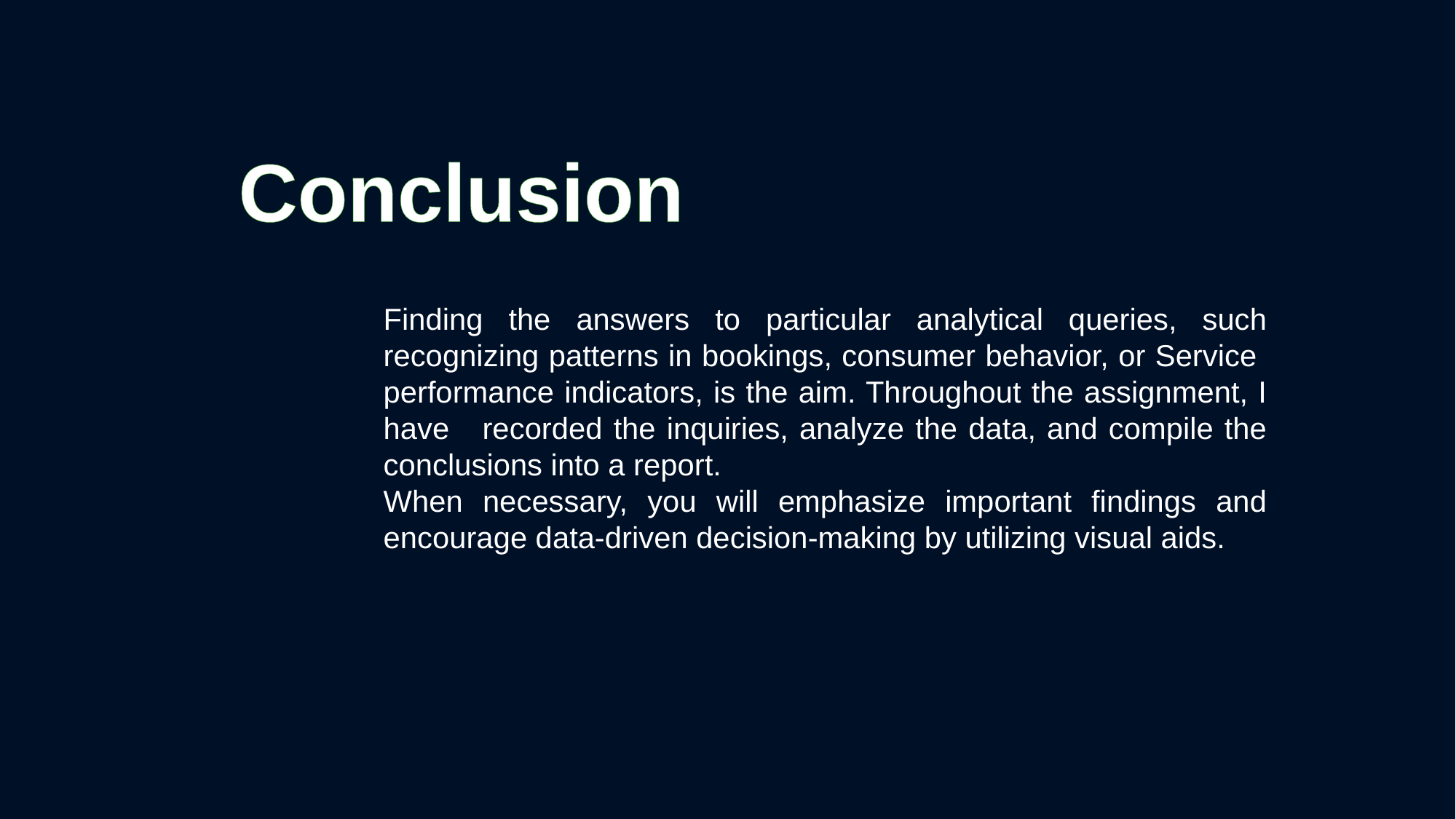

Conclusion
Finding the answers to particular analytical queries, such recognizing patterns in bookings, consumer behavior, or Service  performance indicators, is the aim. Throughout the assignment, I have   recorded the inquiries, analyze the data, and compile the conclusions into a report.
When necessary, you will emphasize important findings and encourage data-driven decision-making by utilizing visual aids.